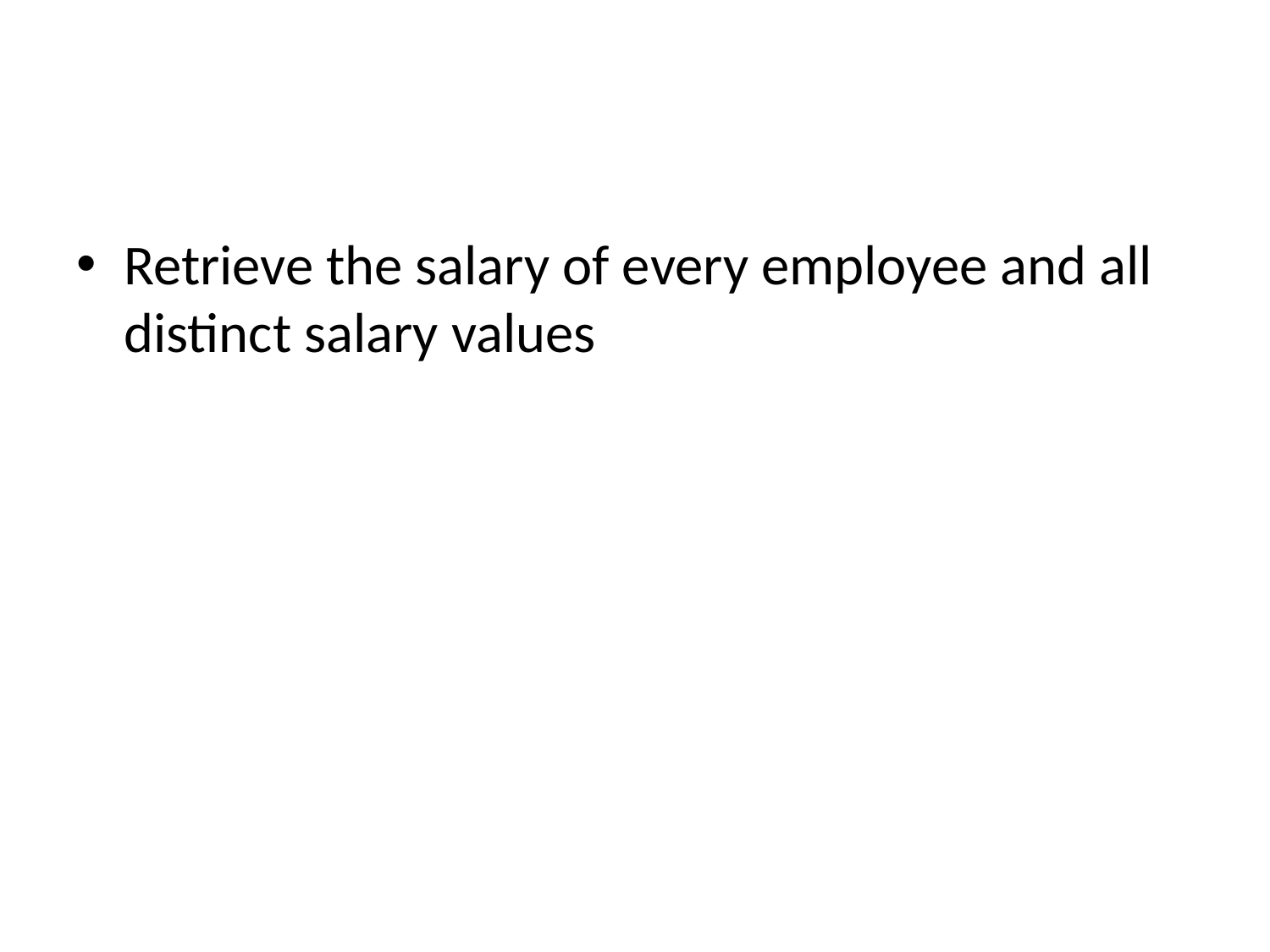

#
Retrieve the salary of every employee and all distinct salary values